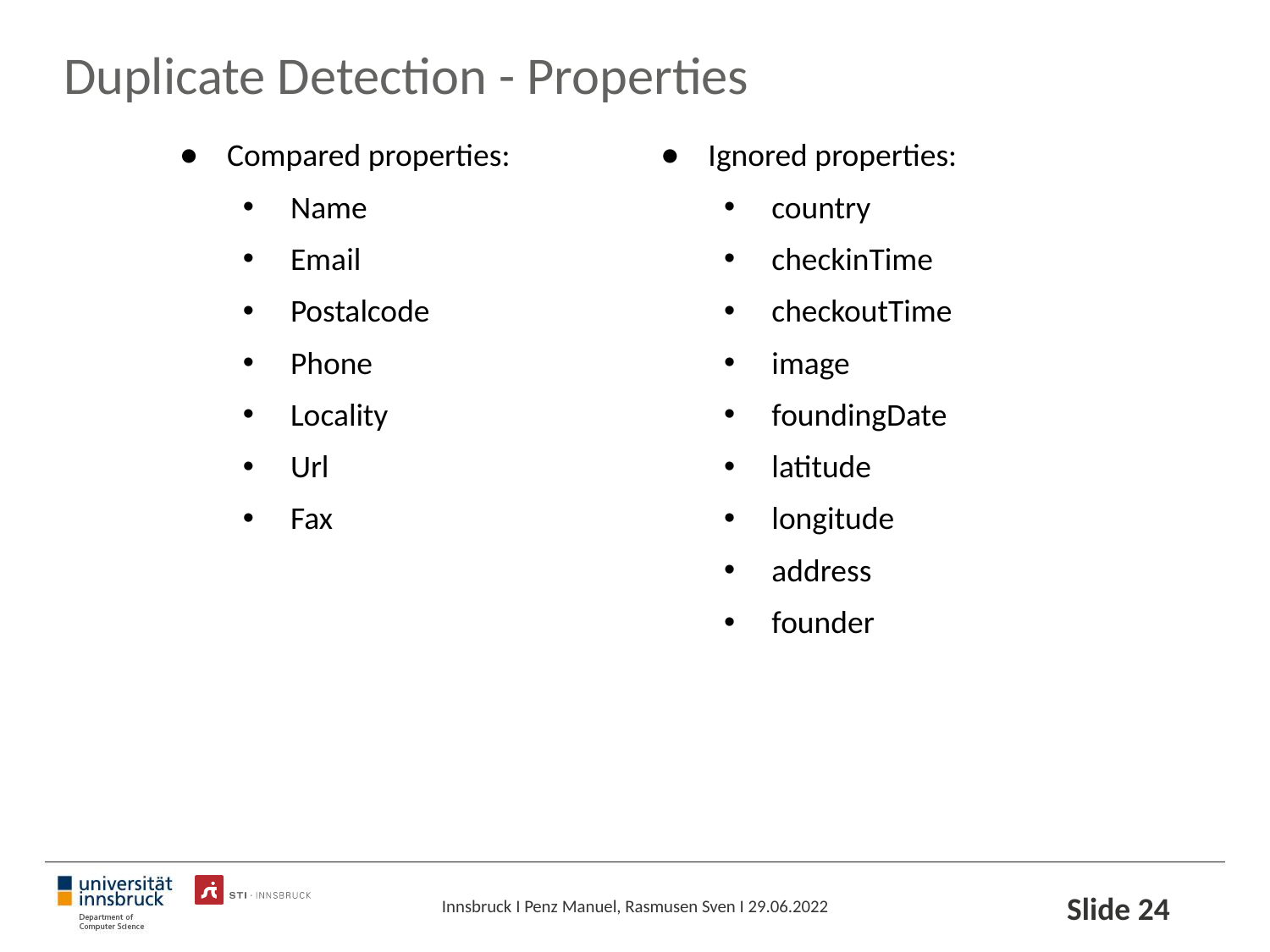

# Duplicate Detection - Properties

Compared properties:
Name
Email
Postalcode
Phone
Locality
Url
Fax

Ignored properties:
country
checkinTime
checkoutTime
image
foundingDate
latitude
longitude
address
founder
Slide 24
Innsbruck I Penz Manuel, Rasmusen Sven I 29.06.2022